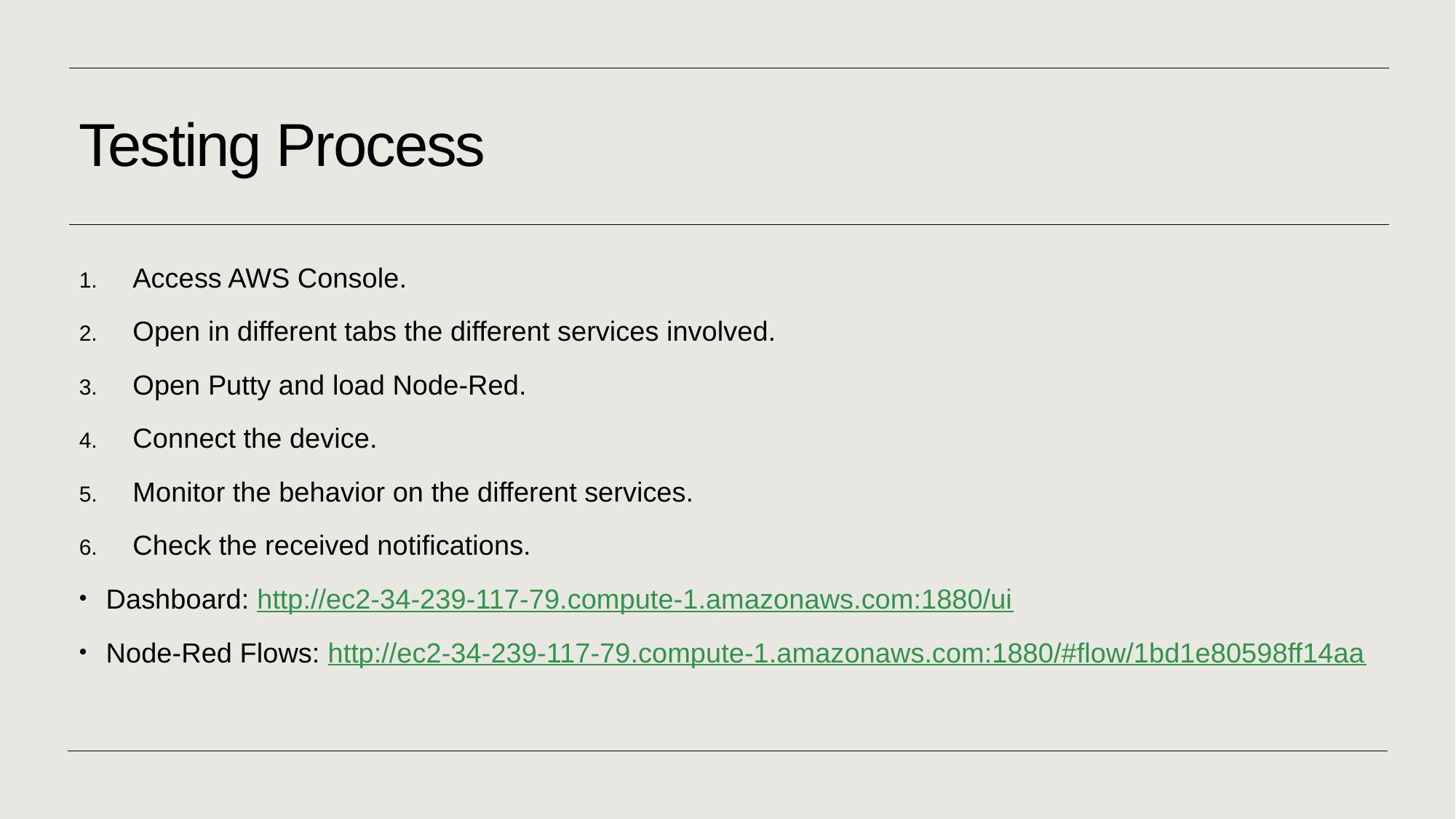

# Testing Process
Access AWS Console.
Open in different tabs the different services involved.
Open Putty and load Node-Red.
Connect the device.
Monitor the behavior on the different services.
Check the received notifications.
Dashboard: http://ec2-34-239-117-79.compute-1.amazonaws.com:1880/ui
Node-Red Flows: http://ec2-34-239-117-79.compute-1.amazonaws.com:1880/#flow/1bd1e80598ff14aa